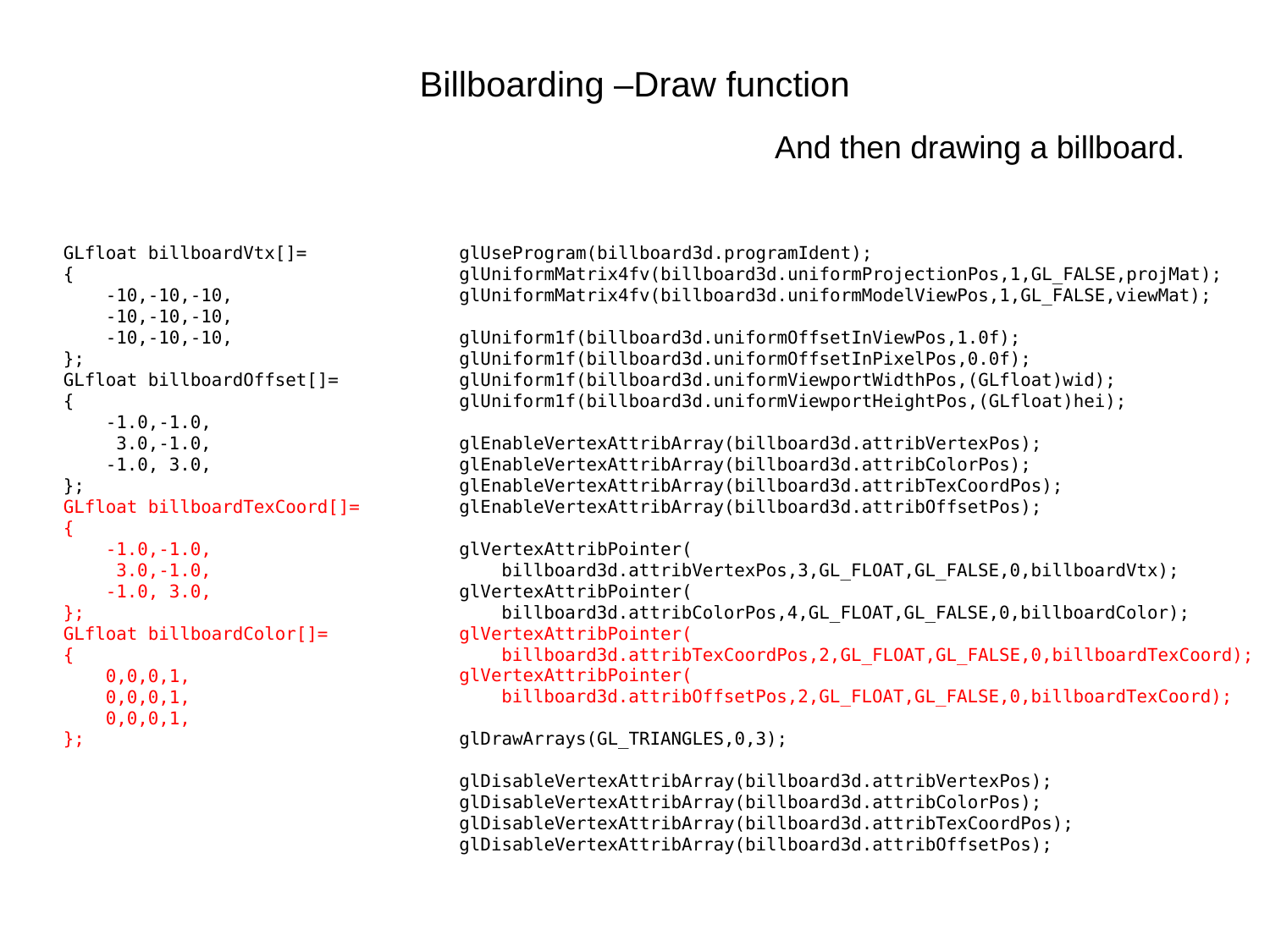

# Billboarding –Draw function
And then drawing a billboard.
    GLfloat billboardVtx[]=
    {
        -10,-10,-10,
        -10,-10,-10,
        -10,-10,-10,
    };
    GLfloat billboardOffset[]=
    {
        -1.0,-1.0,
         3.0,-1.0,
        -1.0, 3.0,
    };
    GLfloat billboardTexCoord[]=
    {
        -1.0,-1.0,
         3.0,-1.0,
        -1.0, 3.0,
    };
    GLfloat billboardColor[]=
    {
        0,0,0,1,
        0,0,0,1,
        0,0,0,1,
    };

    glUseProgram(billboard3d.programIdent);
    glUniformMatrix4fv(billboard3d.uniformProjectionPos,1,GL_FALSE,projMat);
    glUniformMatrix4fv(billboard3d.uniformModelViewPos,1,GL_FALSE,viewMat);

    glUniform1f(billboard3d.uniformOffsetInViewPos,1.0f);
    glUniform1f(billboard3d.uniformOffsetInPixelPos,0.0f);
    glUniform1f(billboard3d.uniformViewportWidthPos,(GLfloat)wid);
    glUniform1f(billboard3d.uniformViewportHeightPos,(GLfloat)hei);

    glEnableVertexAttribArray(billboard3d.attribVertexPos);
    glEnableVertexAttribArray(billboard3d.attribColorPos);
    glEnableVertexAttribArray(billboard3d.attribTexCoordPos);
    glEnableVertexAttribArray(billboard3d.attribOffsetPos);

    glVertexAttribPointer(
        billboard3d.attribVertexPos,3,GL_FLOAT,GL_FALSE,0,billboardVtx);
    glVertexAttribPointer(
        billboard3d.attribColorPos,4,GL_FLOAT,GL_FALSE,0,billboardColor);
    glVertexAttribPointer(
        billboard3d.attribTexCoordPos,2,GL_FLOAT,GL_FALSE,0,billboardTexCoord);
    glVertexAttribPointer(
        billboard3d.attribOffsetPos,2,GL_FLOAT,GL_FALSE,0,billboardTexCoord);

    glDrawArrays(GL_TRIANGLES,0,3);

    glDisableVertexAttribArray(billboard3d.attribVertexPos);
    glDisableVertexAttribArray(billboard3d.attribColorPos);
    glDisableVertexAttribArray(billboard3d.attribTexCoordPos);
    glDisableVertexAttribArray(billboard3d.attribOffsetPos);